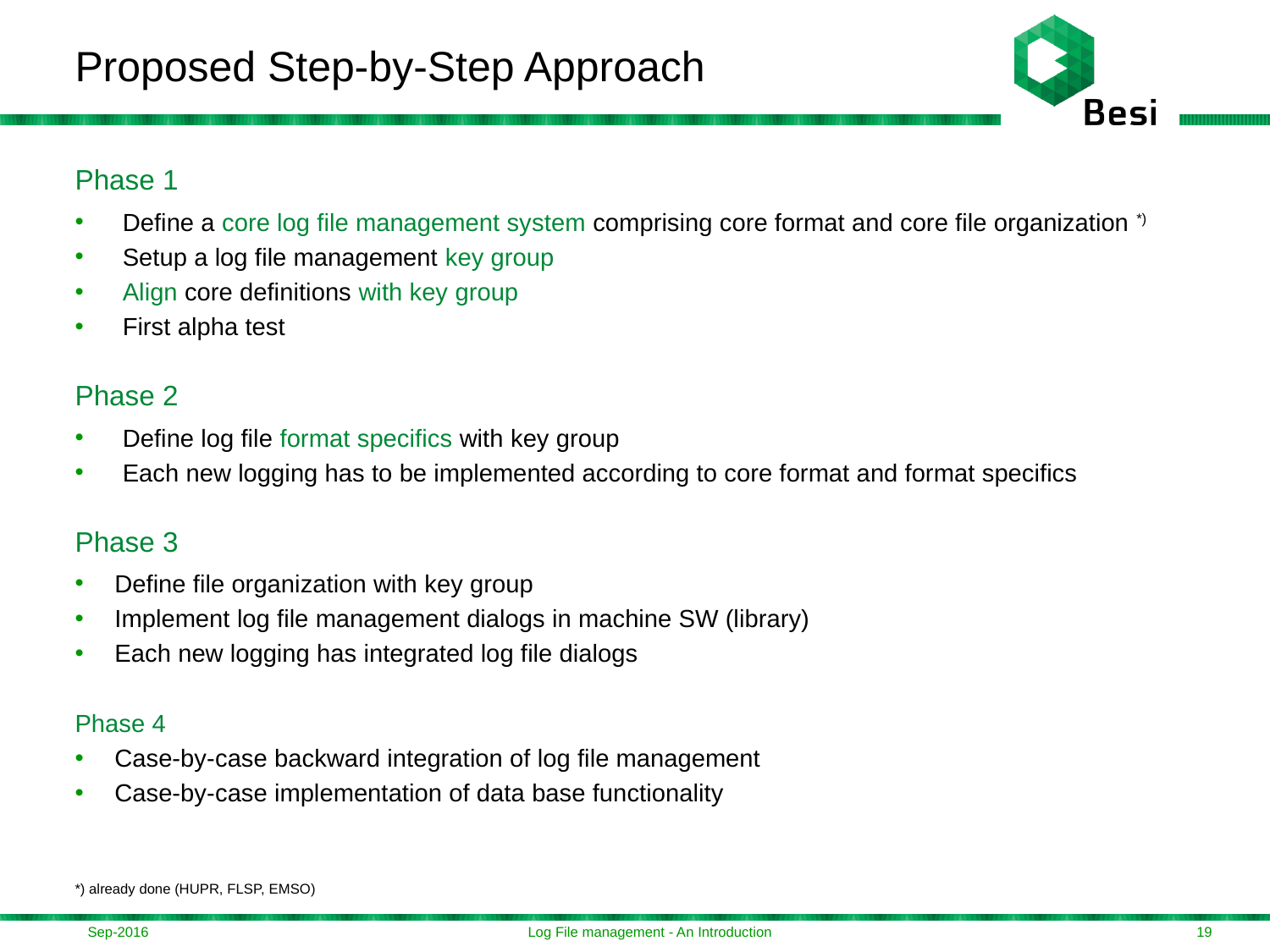

# Proposed Step-by-Step Approach
Phase 1
Define a core log file management system comprising core format and core file organization *)
Setup a log file management key group
Align core definitions with key group
First alpha test

Phase 2
Define log file format specifics with key group
Each new logging has to be implemented according to core format and format specifics

Phase 3
Define file organization with key group
Implement log file management dialogs in machine SW (library)
Each new logging has integrated log file dialogs

Phase 4
Case-by-case backward integration of log file management
Case-by-case implementation of data base functionality

*) already done (HUPR, FLSP, EMSO)
Sep-2016
Log File management - An Introduction
19